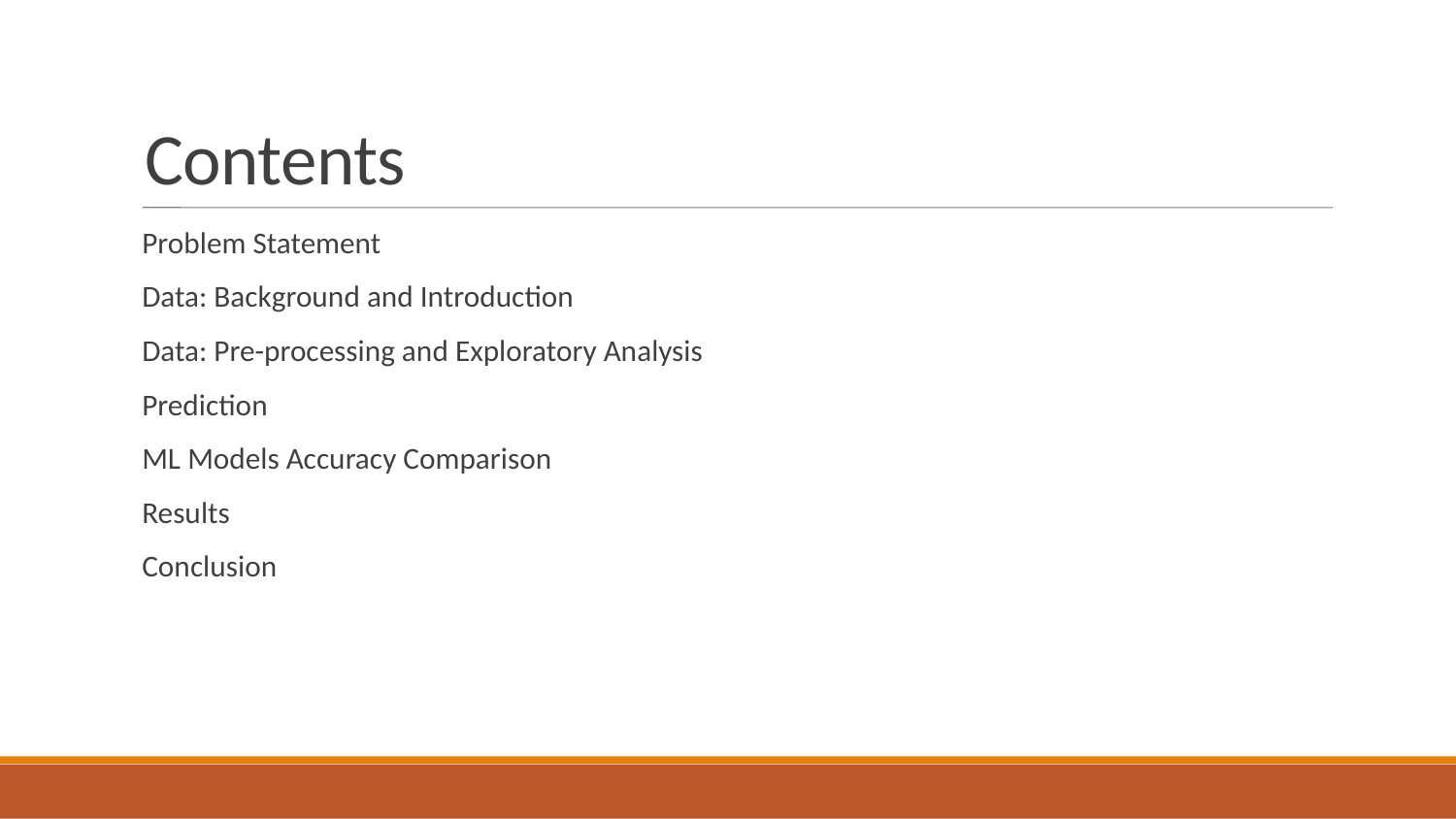

Contents
Problem Statement
Data: Background and Introduction
Data: Pre-processing and Exploratory Analysis
Prediction
ML Models Accuracy Comparison
Results
Conclusion